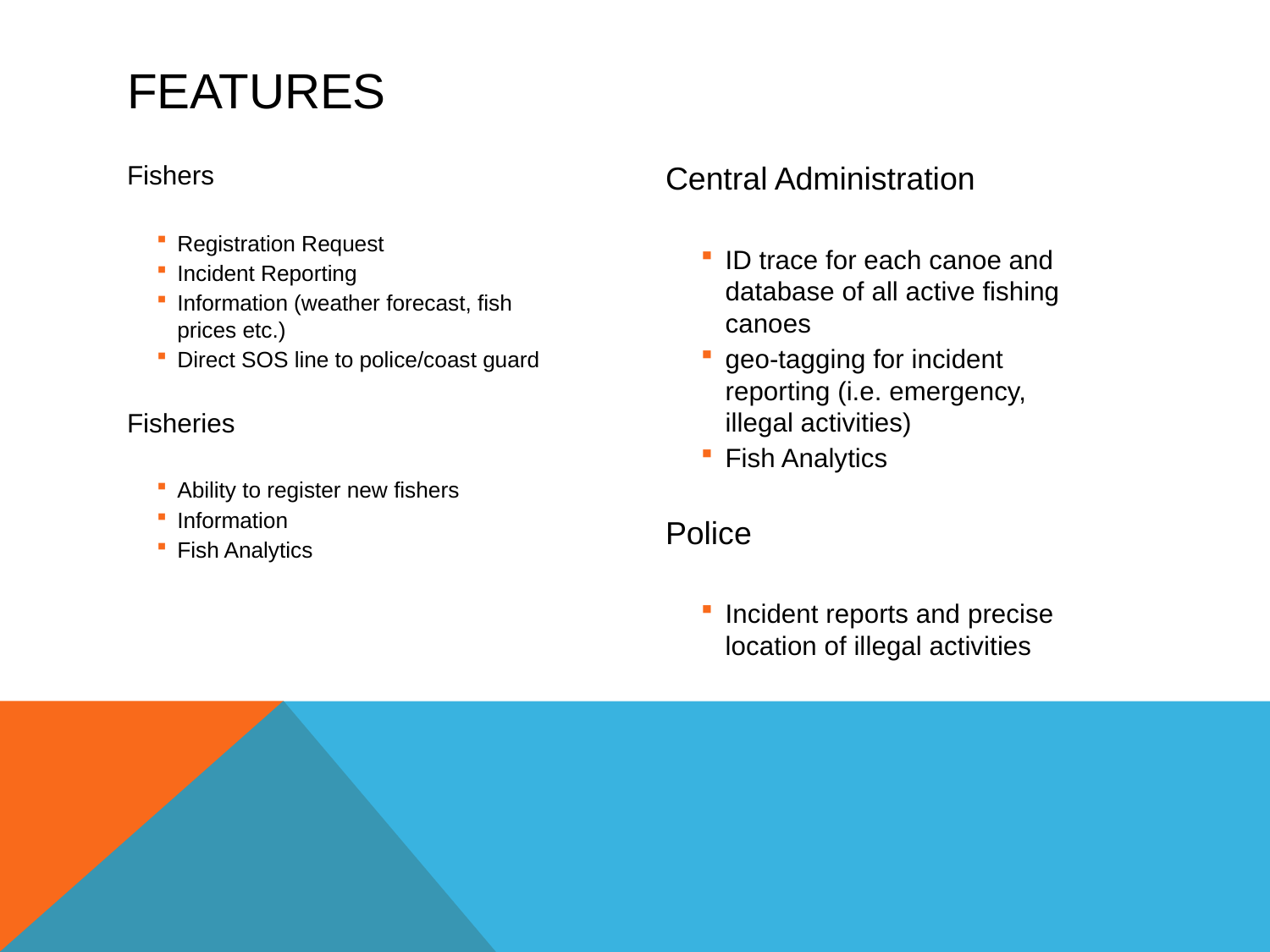

# Features
Fishers

Registration Request
Incident Reporting
Information (weather forecast, fish prices etc.)
Direct SOS line to police/coast guard

Fisheries

Ability to register new fishers
Information
Fish Analytics

Central Administration

ID trace for each canoe and database of all active fishing canoes
geo-tagging for incident reporting (i.e. emergency, illegal activities)
Fish Analytics

Police

Incident reports and precise location of illegal activities